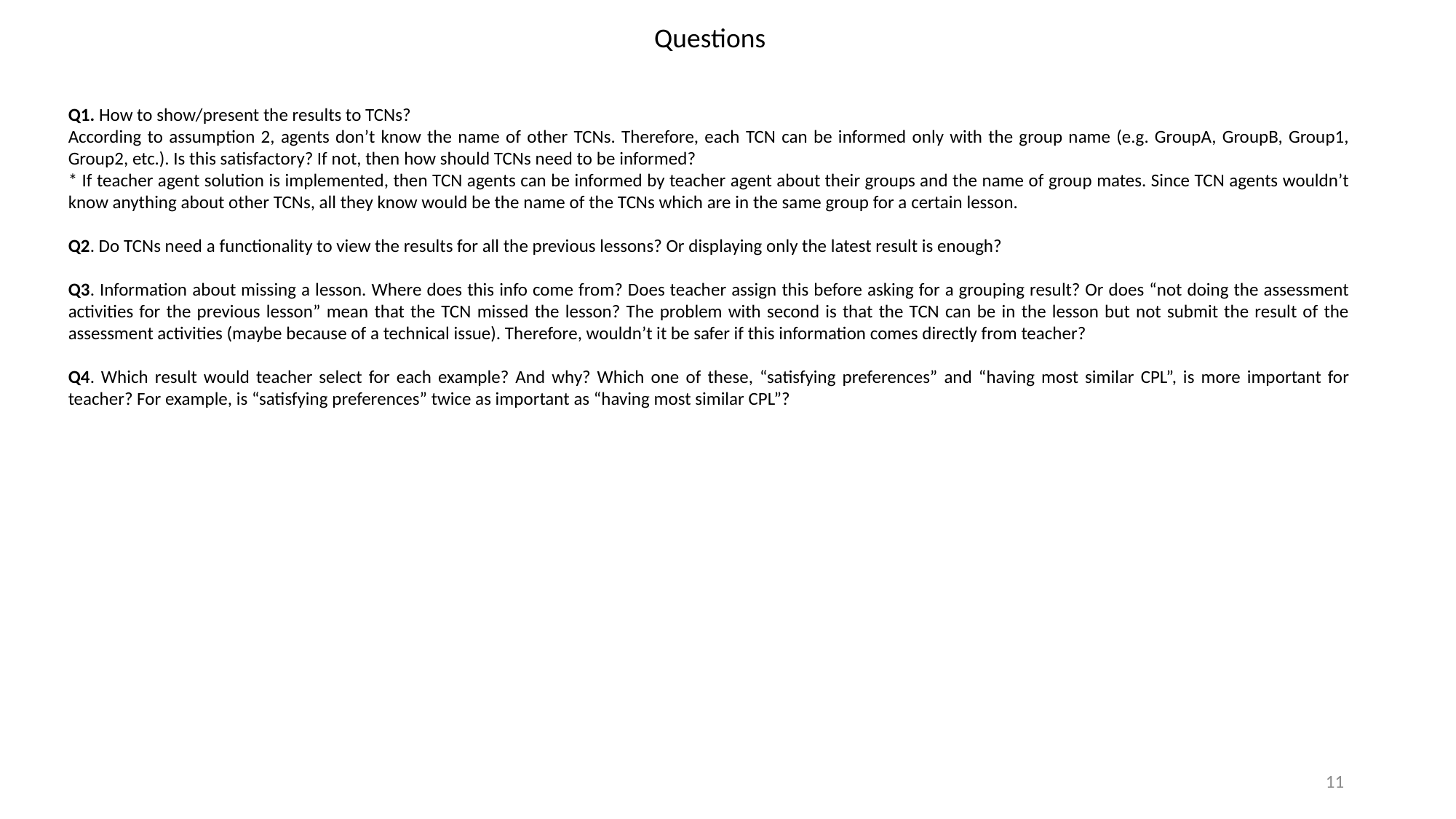

Questions
Q1. How to show/present the results to TCNs?
According to assumption 2, agents don’t know the name of other TCNs. Therefore, each TCN can be informed only with the group name (e.g. GroupA, GroupB, Group1, Group2, etc.). Is this satisfactory? If not, then how should TCNs need to be informed?
* If teacher agent solution is implemented, then TCN agents can be informed by teacher agent about their groups and the name of group mates. Since TCN agents wouldn’t know anything about other TCNs, all they know would be the name of the TCNs which are in the same group for a certain lesson.

Q2. Do TCNs need a functionality to view the results for all the previous lessons? Or displaying only the latest result is enough?

Q3. Information about missing a lesson. Where does this info come from? Does teacher assign this before asking for a grouping result? Or does “not doing the assessment activities for the previous lesson” mean that the TCN missed the lesson? The problem with second is that the TCN can be in the lesson but not submit the result of the assessment activities (maybe because of a technical issue). Therefore, wouldn’t it be safer if this information comes directly from teacher?

Q4. Which result would teacher select for each example? And why? Which one of these, “satisfying preferences” and “having most similar CPL”, is more important for teacher? For example, is “satisfying preferences” twice as important as “having most similar CPL”?

11